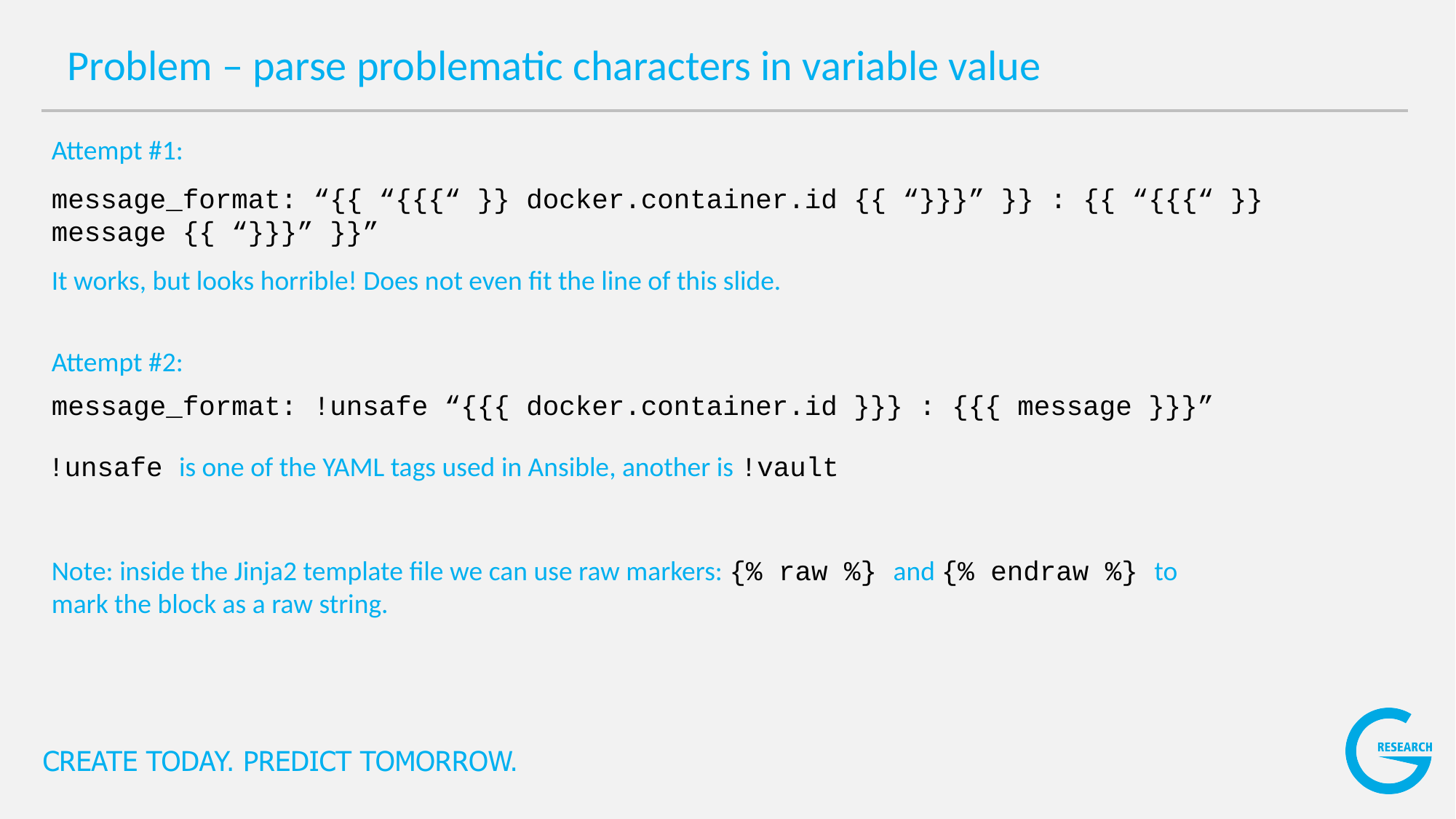

Problem – parse problematic characters in variable value
Attempt #1:
message_format: “{{ “{{{“ }} docker.container.id {{ “}}}” }} : {{ “{{{“ }} message {{ “}}}” }}”
It works, but looks horrible! Does not even fit the line of this slide.

Attempt #2:
message_format: !unsafe “{{{ docker.container.id }}} : {{{ message }}}”
!unsafe is one of the YAML tags used in Ansible, another is !vault
Note: inside the Jinja2 template file we can use raw markers: {% raw %} and {% endraw %} to mark the block as a raw string.